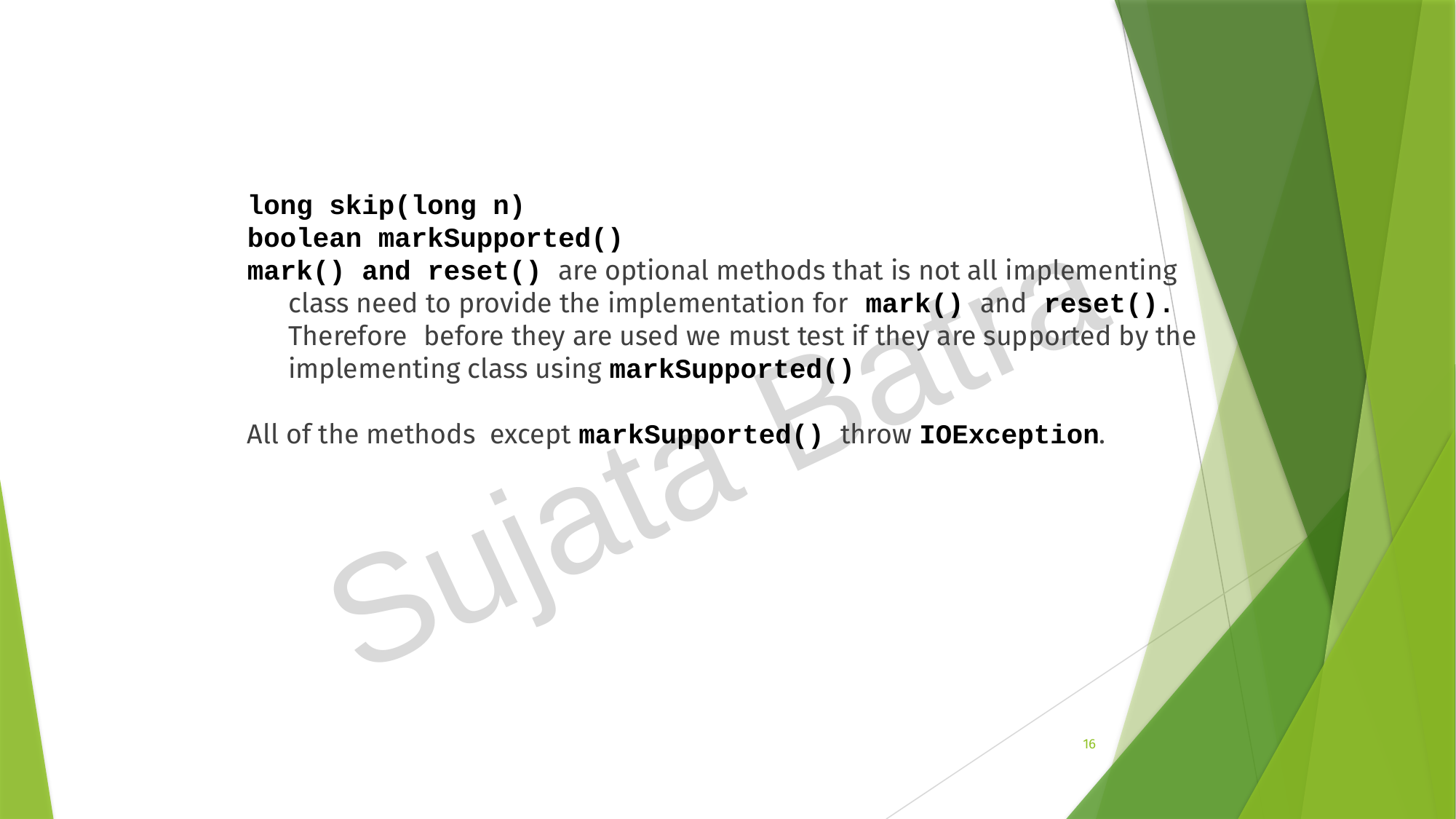

long skip(long n)
boolean markSupported()
mark() and reset() are optional methods that is not all implementing class need to provide the implementation for mark() and reset(). Therefore before they are used we must test if they are supported by the implementing class using markSupported()

All of the methods  except markSupported() throw IOException.

Sujata Batra
16